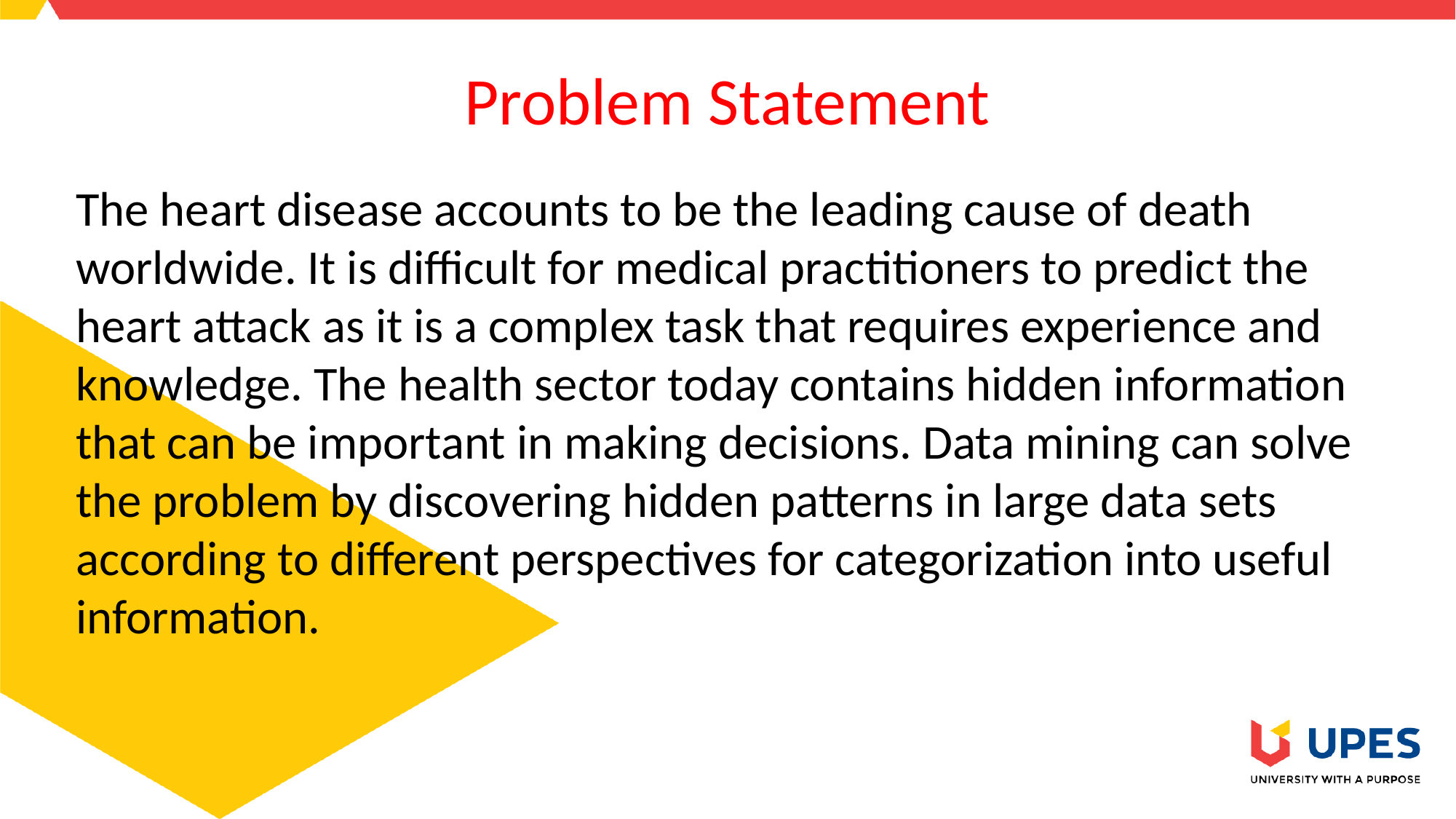

# Problem Statement
The heart disease accounts to be the leading cause of death worldwide. It is difficult for medical practitioners to predict the heart attack as it is a complex task that requires experience and knowledge. The health sector today contains hidden information that can be important in making decisions. Data mining can solve the problem by discovering hidden patterns in large data sets according to different perspectives for categorization into useful information.